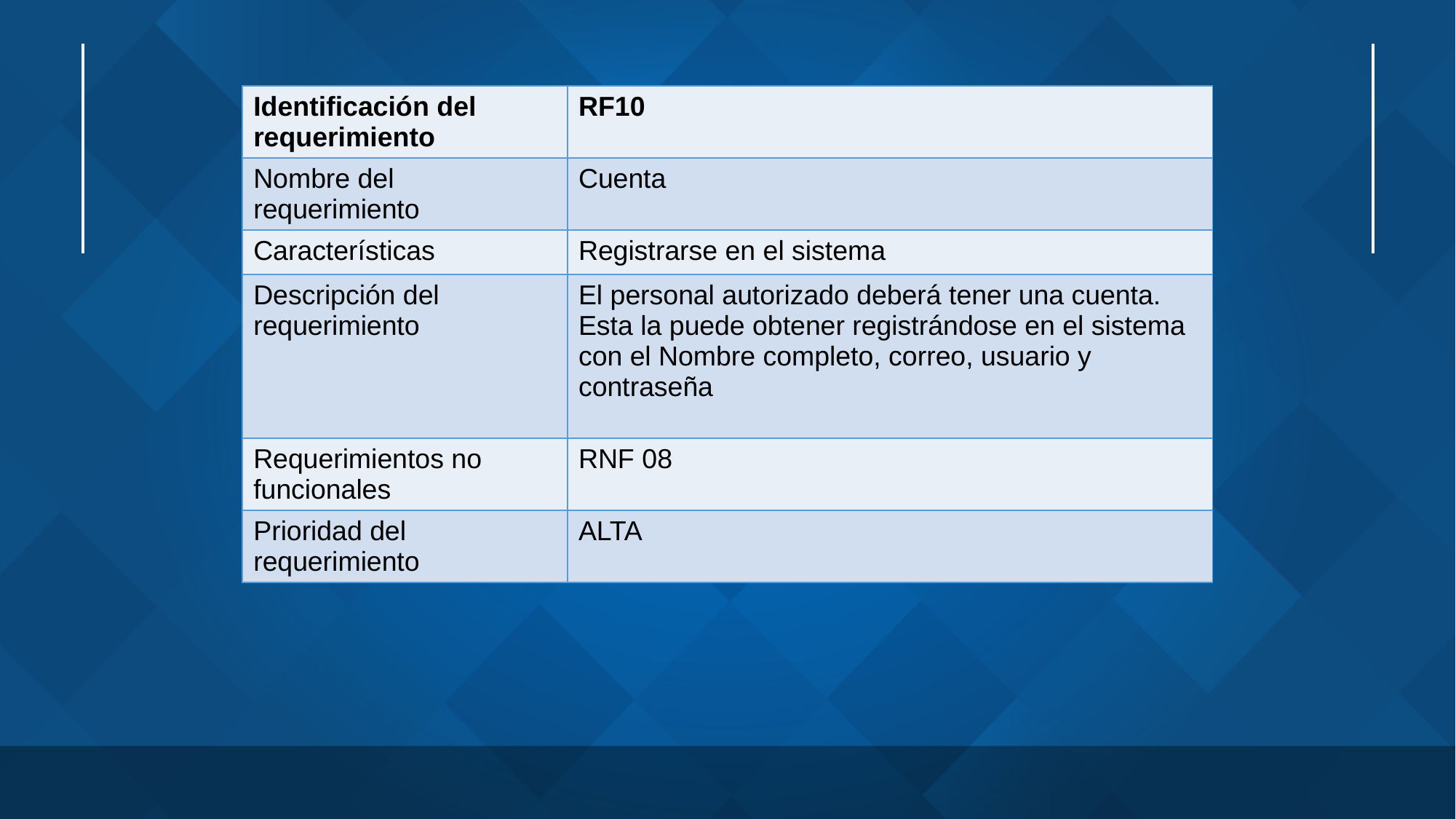

| Identificación del requerimiento | RF10 |
| --- | --- |
| Nombre del requerimiento | Cuenta |
| Características | Registrarse en el sistema |
| Descripción del requerimiento | El personal autorizado deberá tener una cuenta. Esta la puede obtener registrándose en el sistema con el Nombre completo, correo, usuario y contraseña |
| Requerimientos no funcionales | RNF 08 |
| Prioridad del requerimiento | ALTA |